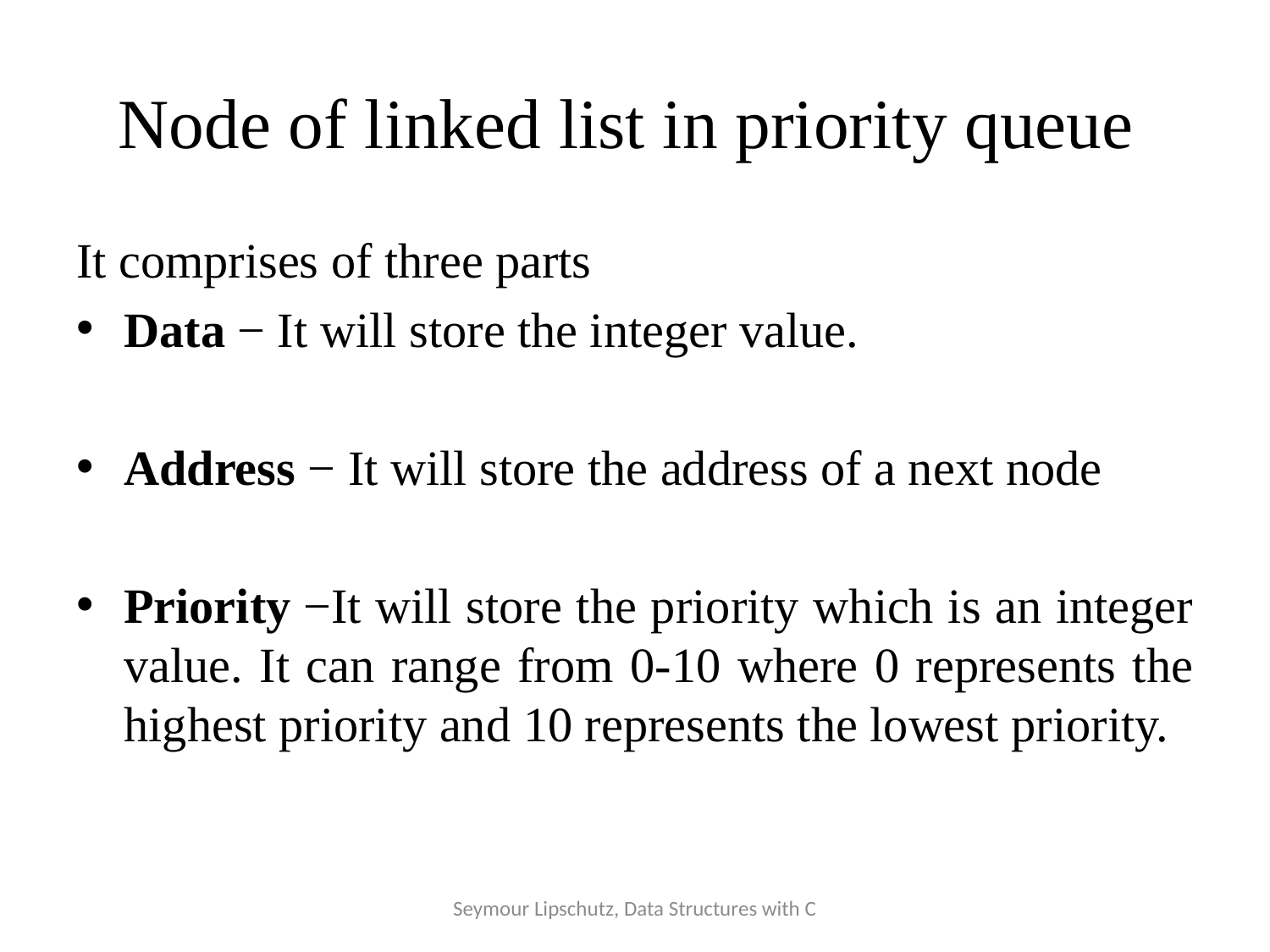

# Node of linked list in priority queue
It comprises of three parts
Data − It will store the integer value.

Address − It will store the address of a next node

Priority −It will store the priority which is an integer value. It can range from 0-10 where 0 represents the highest priority and 10 represents the lowest priority.

Seymour Lipschutz, Data Structures with C